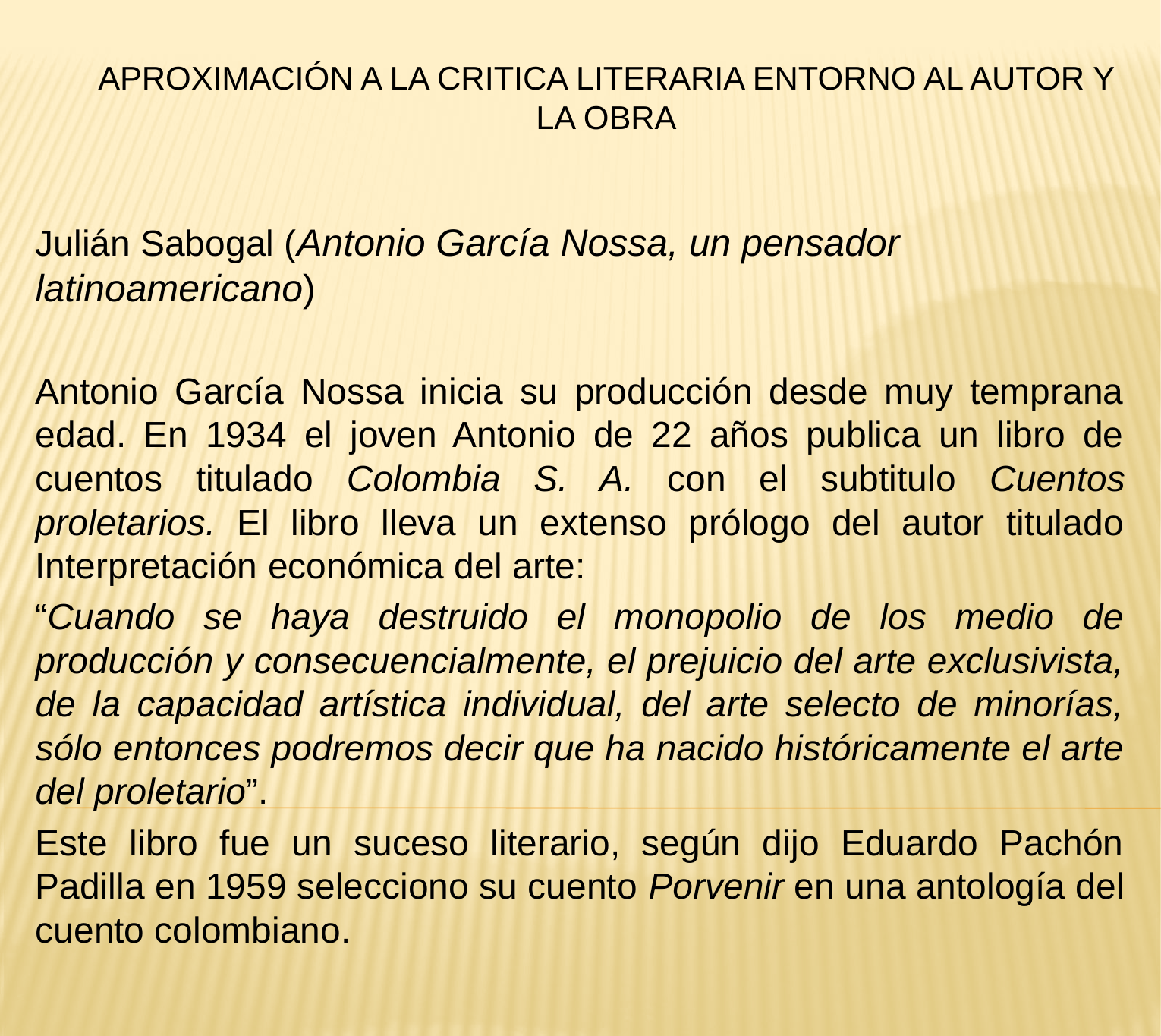

# APROXIMACIÓN A LA CRITICA LITERARIA Entorno al autor y la obra
Julián Sabogal (Antonio García Nossa, un pensador latinoamericano)

Antonio García Nossa inicia su producción desde muy temprana edad. En 1934 el joven Antonio de 22 años publica un libro de cuentos titulado Colombia S. A. con el subtitulo Cuentos proletarios. El libro lleva un extenso prólogo del autor titulado Interpretación económica del arte:
“Cuando se haya destruido el monopolio de los medio de producción y consecuencialmente, el prejuicio del arte exclusivista, de la capacidad artística individual, del arte selecto de minorías, sólo entonces podremos decir que ha nacido históricamente el arte del proletario”.
Este libro fue un suceso literario, según dijo Eduardo Pachón Padilla en 1959 selecciono su cuento Porvenir en una antología del cuento colombiano.